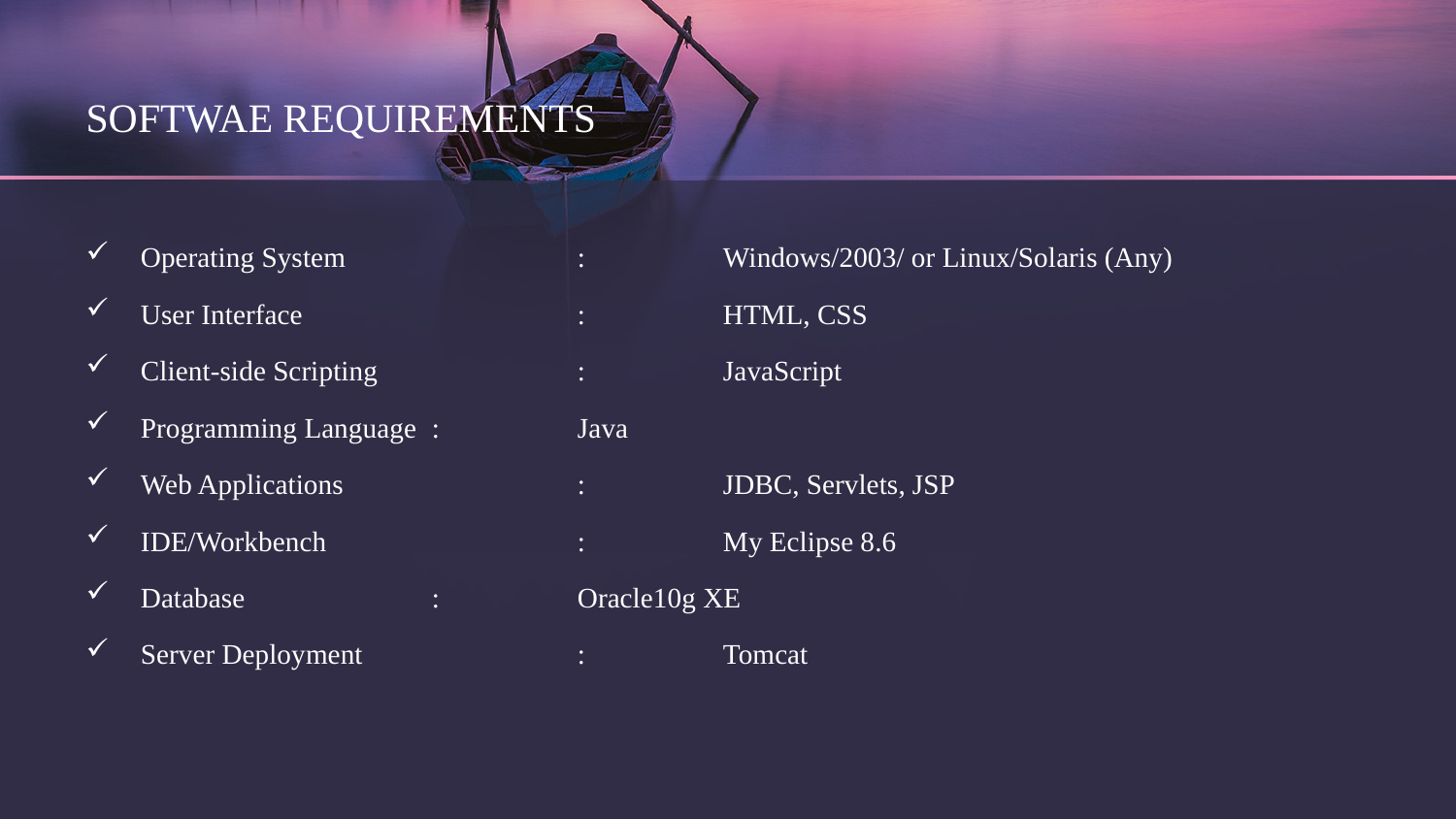

# SOFTWAE REQUIREMENTS
Operating System		:	Windows/2003/ or Linux/Solaris (Any)
User Interface		:	HTML, CSS
Client-side Scripting		:	JavaScript
Programming Language	:	Java
Web Applications	                   	:	JDBC, Servlets, JSP
IDE/Workbench		:	My Eclipse 8.6
Database		:	Oracle10g XE
Server Deployment		:	Tomcat